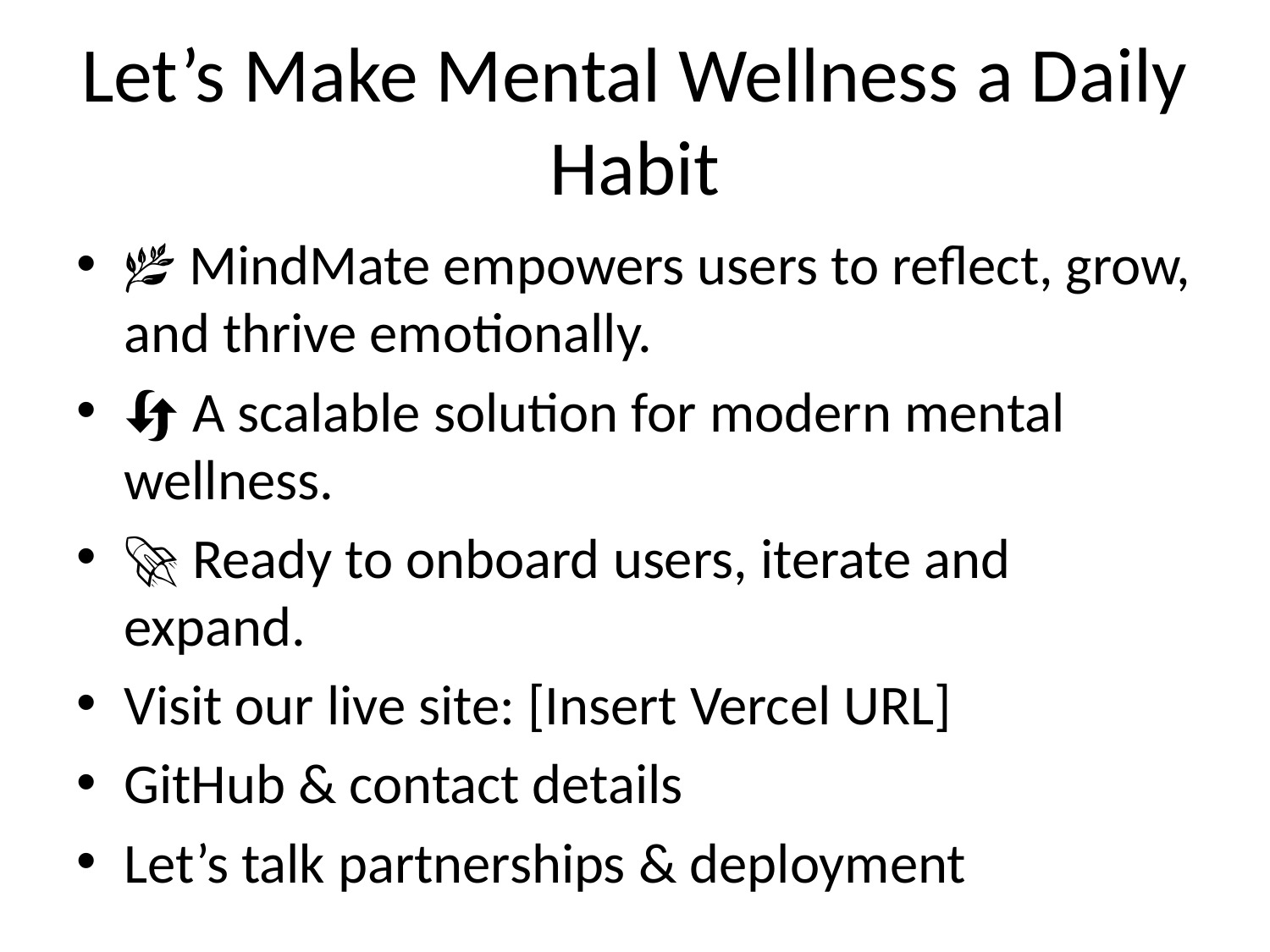

# Let’s Make Mental Wellness a Daily Habit
🌿 MindMate empowers users to reflect, grow, and thrive emotionally.
🔄 A scalable solution for modern mental wellness.
🚀 Ready to onboard users, iterate and expand.
Visit our live site: [Insert Vercel URL]
GitHub & contact details
Let’s talk partnerships & deployment